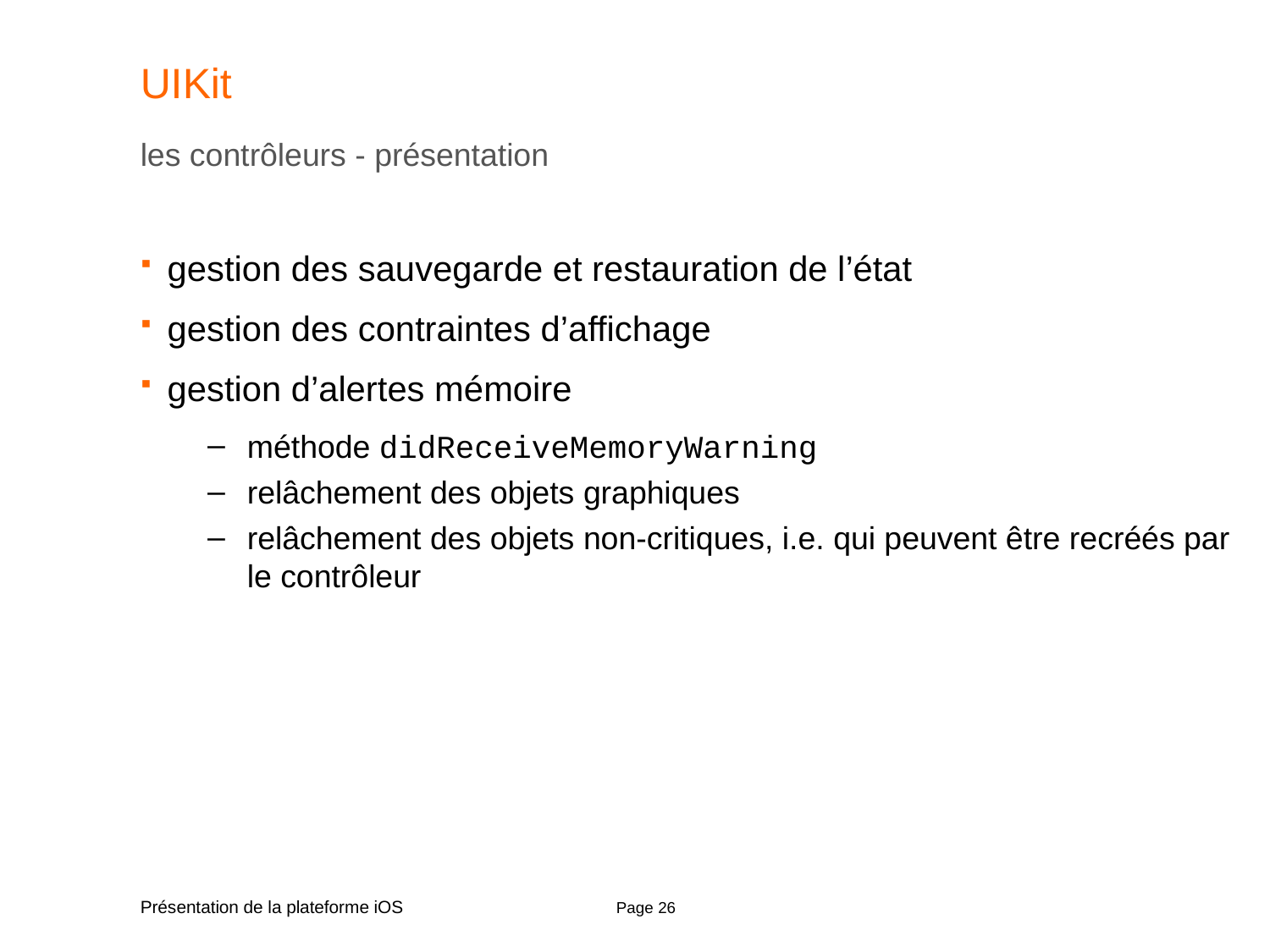

# UIKit
les contrôleurs - présentation

gestion des sauvegarde et restauration de l’état
gestion des contraintes d’affichage
gestion d’alertes mémoire
méthode didReceiveMemoryWarning
relâchement des objets graphiques
relâchement des objets non-critiques, i.e. qui peuvent être recréés par le contrôleur
Présentation de la plateforme iOS